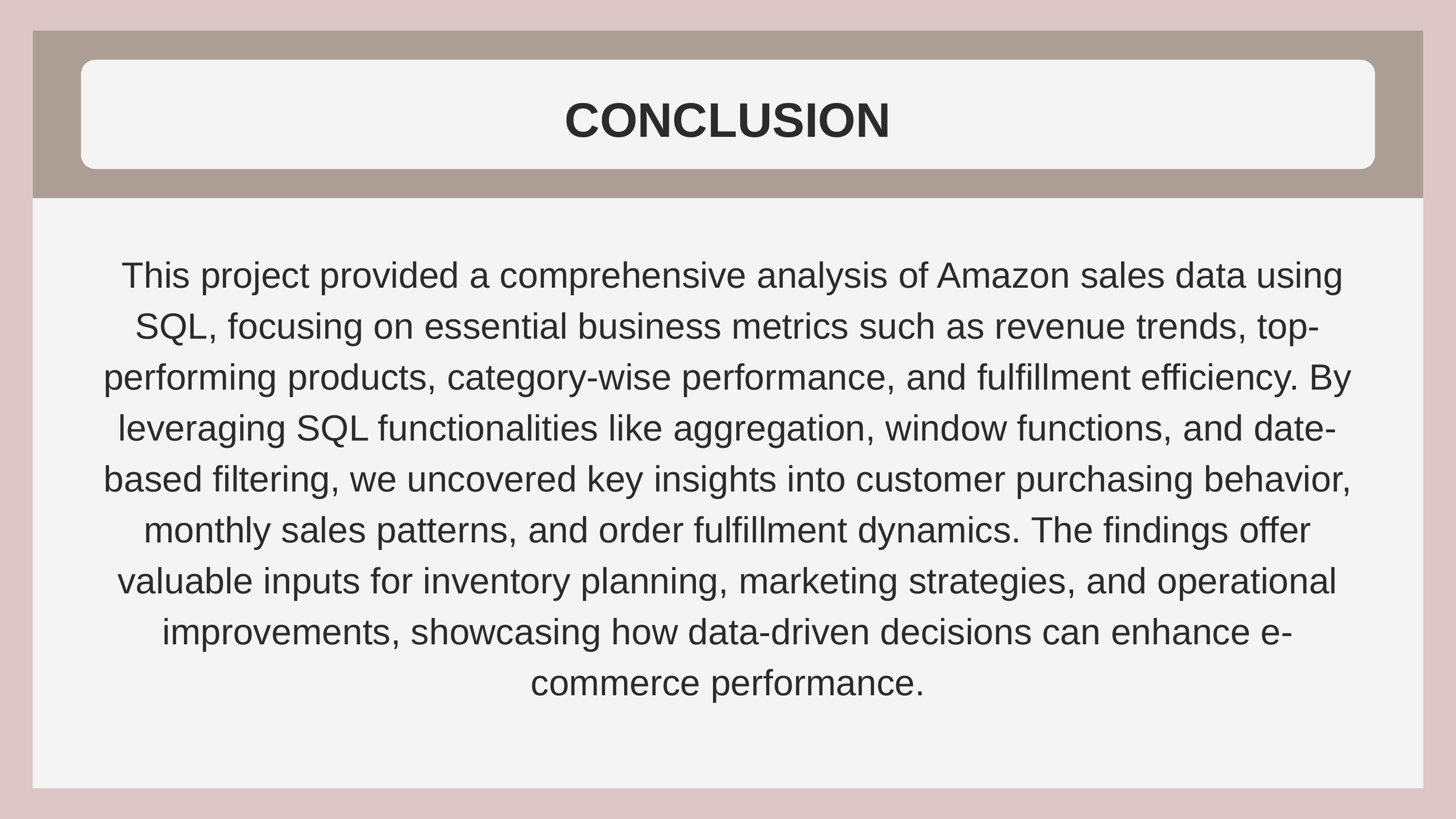

CONCLUSION

 This project provided a comprehensive analysis of Amazon sales data using SQL, focusing on essential business metrics such as revenue trends, top-performing products, category-wise performance, and fulfillment efficiency. By leveraging SQL functionalities like aggregation, window functions, and date-based filtering, we uncovered key insights into customer purchasing behavior, monthly sales patterns, and order fulfillment dynamics. The findings offer valuable inputs for inventory planning, marketing strategies, and operational improvements, showcasing how data-driven decisions can enhance e-commerce performance.